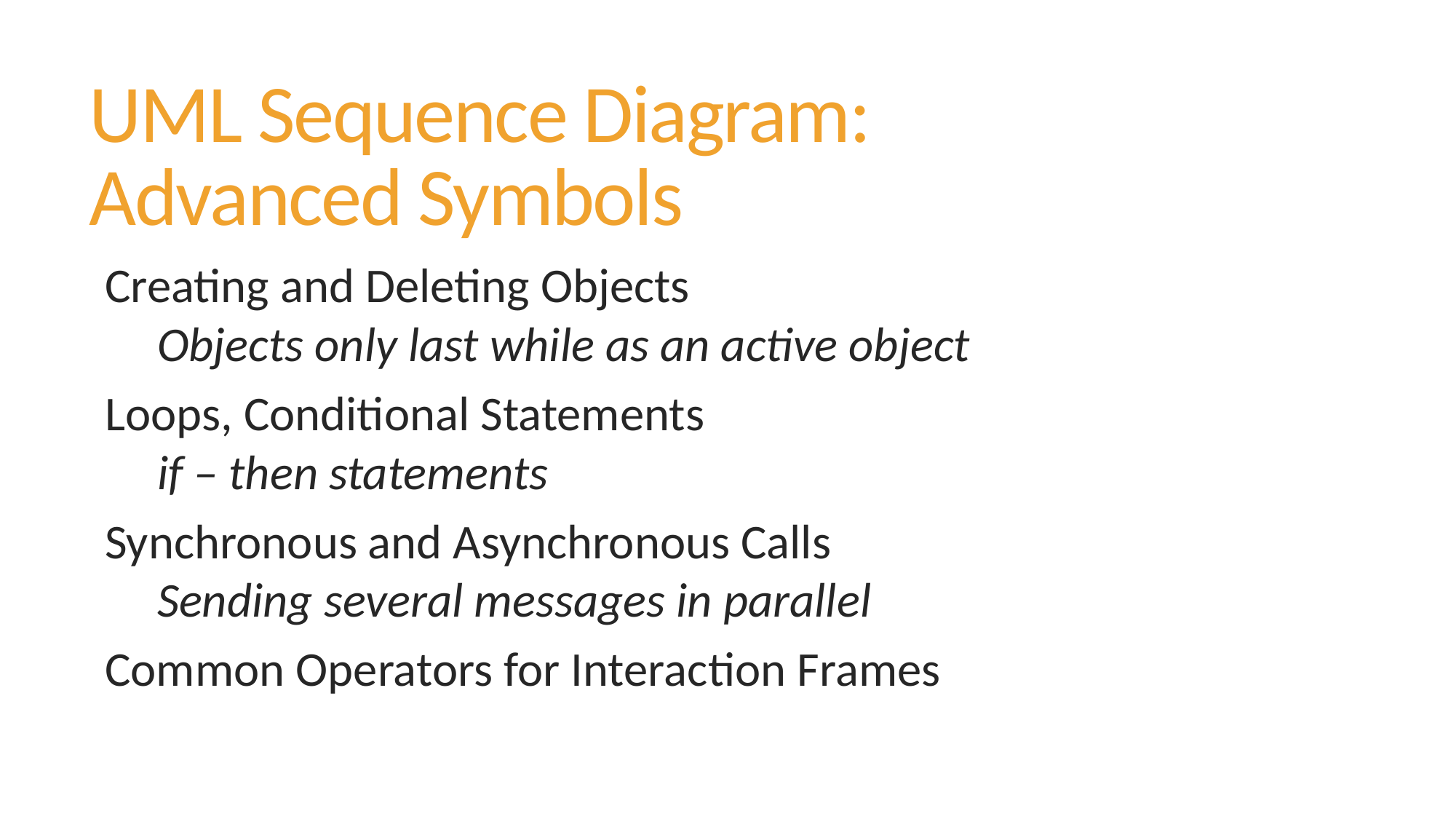

# UML Sequence Diagram: Advanced Symbols
Creating and Deleting Objects
Objects only last while as an active object
Loops, Conditional Statements
if – then statements
Synchronous and Asynchronous Calls
Sending several messages in parallel
Common Operators for Interaction Frames